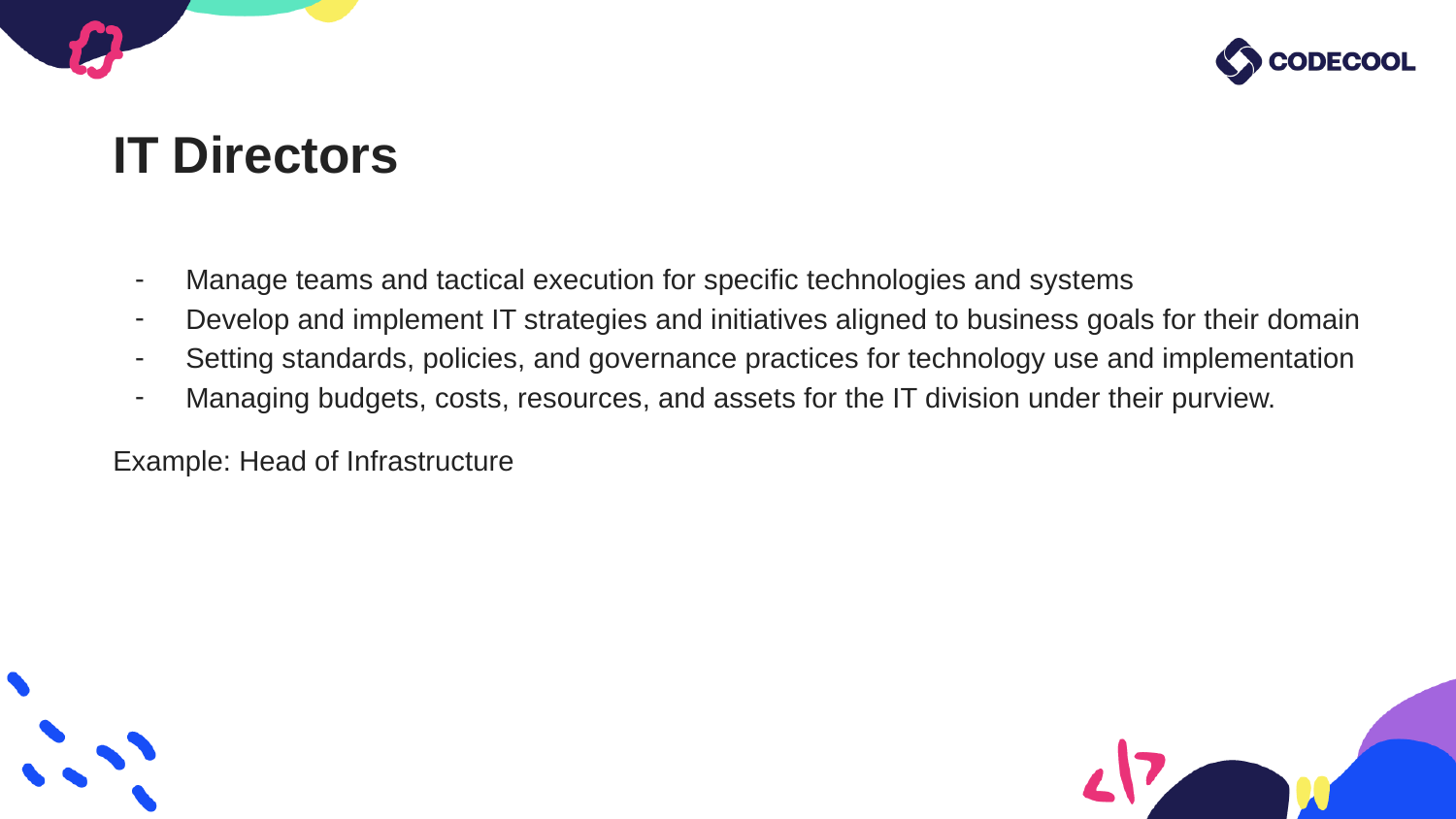

# IT Directors

Manage teams and tactical execution for specific technologies and systems
Develop and implement IT strategies and initiatives aligned to business goals for their domain
Setting standards, policies, and governance practices for technology use and implementation
Managing budgets, costs, resources, and assets for the IT division under their purview.
Example: Head of Infrastructure